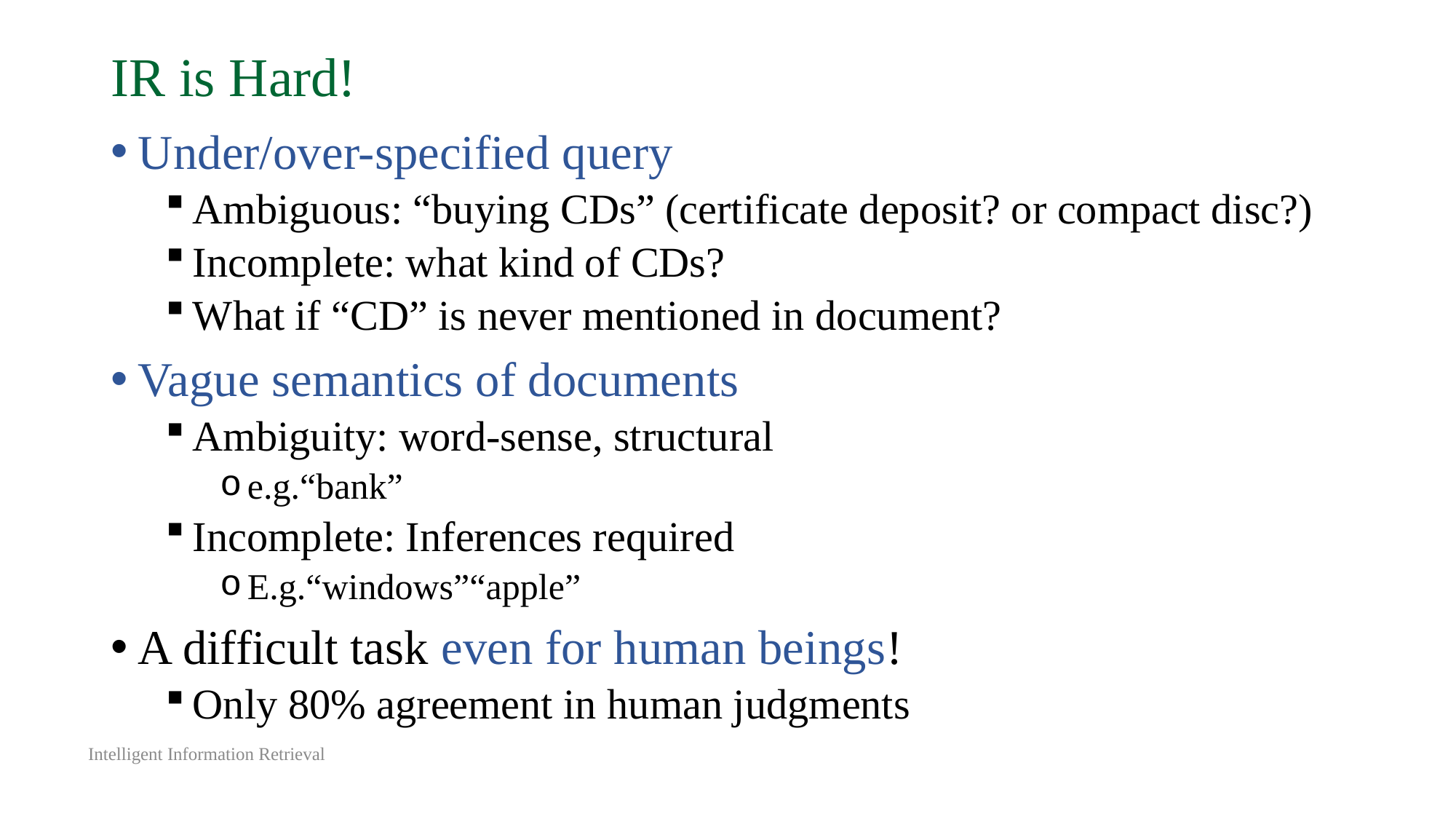

# IR is Hard!
Under/over-specified query
Ambiguous: “buying CDs” (certificate deposit? or compact disc?)
Incomplete: what kind of CDs?
What if “CD” is never mentioned in document?
Vague semantics of documents
Ambiguity: word-sense, structural
e.g.“bank”
Incomplete: Inferences required
E.g.“windows”“apple”
A difficult task even for human beings!
Only 80% agreement in human judgments

Intelligent Information Retrieval